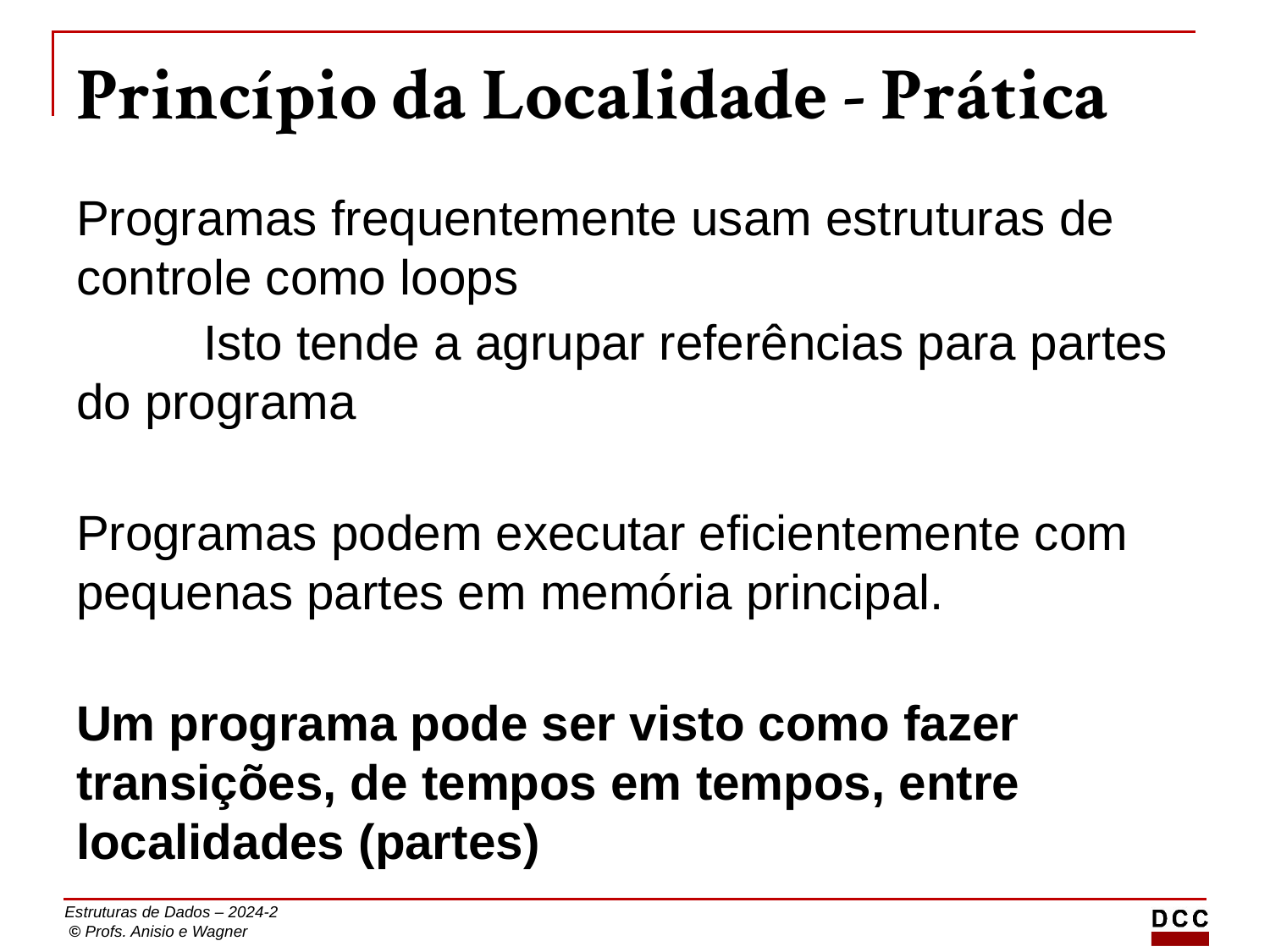

# Princípio da Localidade - Prática
Programas frequentemente usam estruturas de controle como loops
	Isto tende a agrupar referências para partes do programa

Programas podem executar eficientemente com pequenas partes em memória principal.

Um programa pode ser visto como fazer transições, de tempos em tempos, entre localidades (partes)